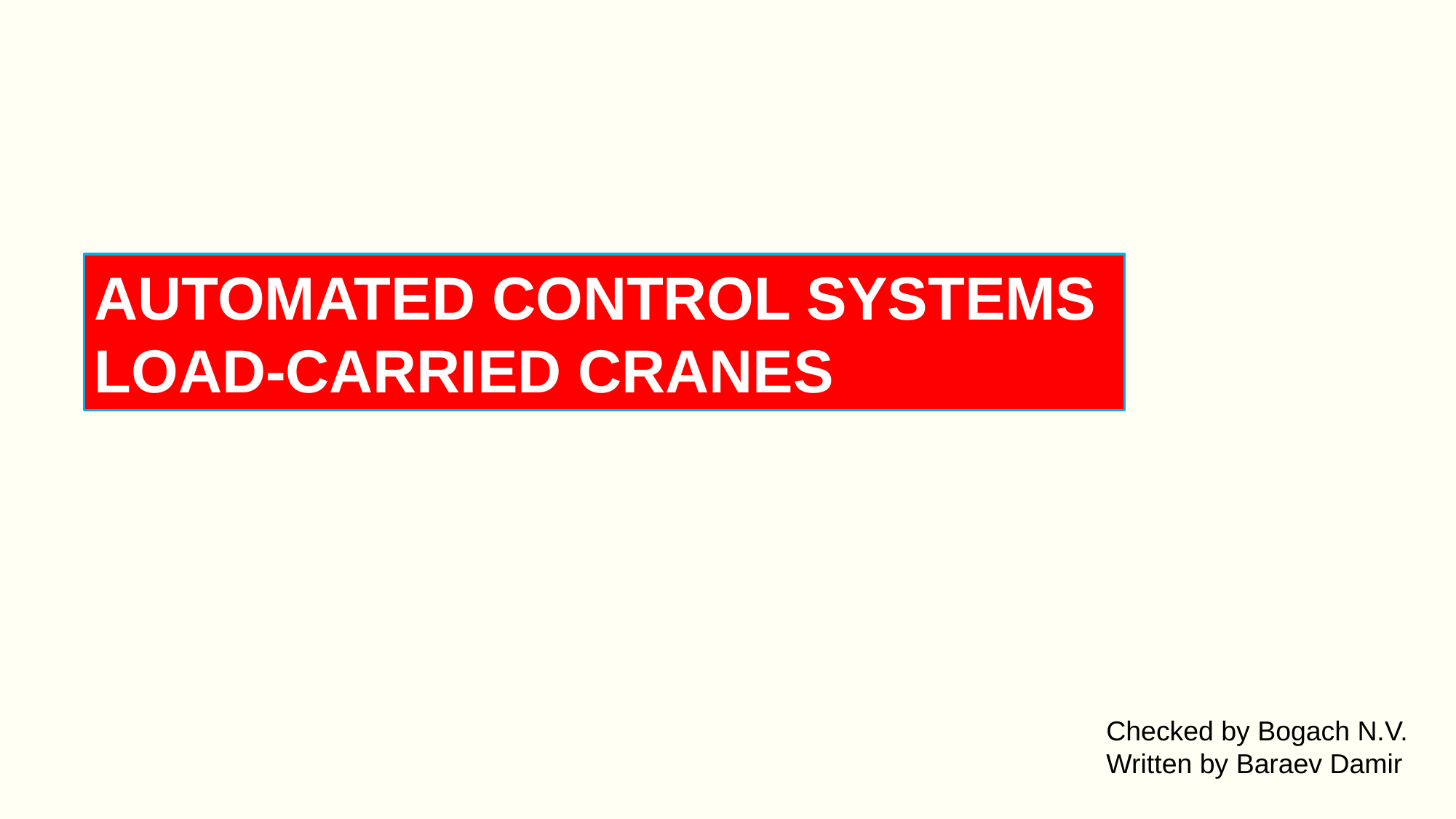

AUTOMATED CONTROL SYSTEMS
LOAD-CARRIED CRANES

Checked by Bogach N.V.
Written by Baraev Damir